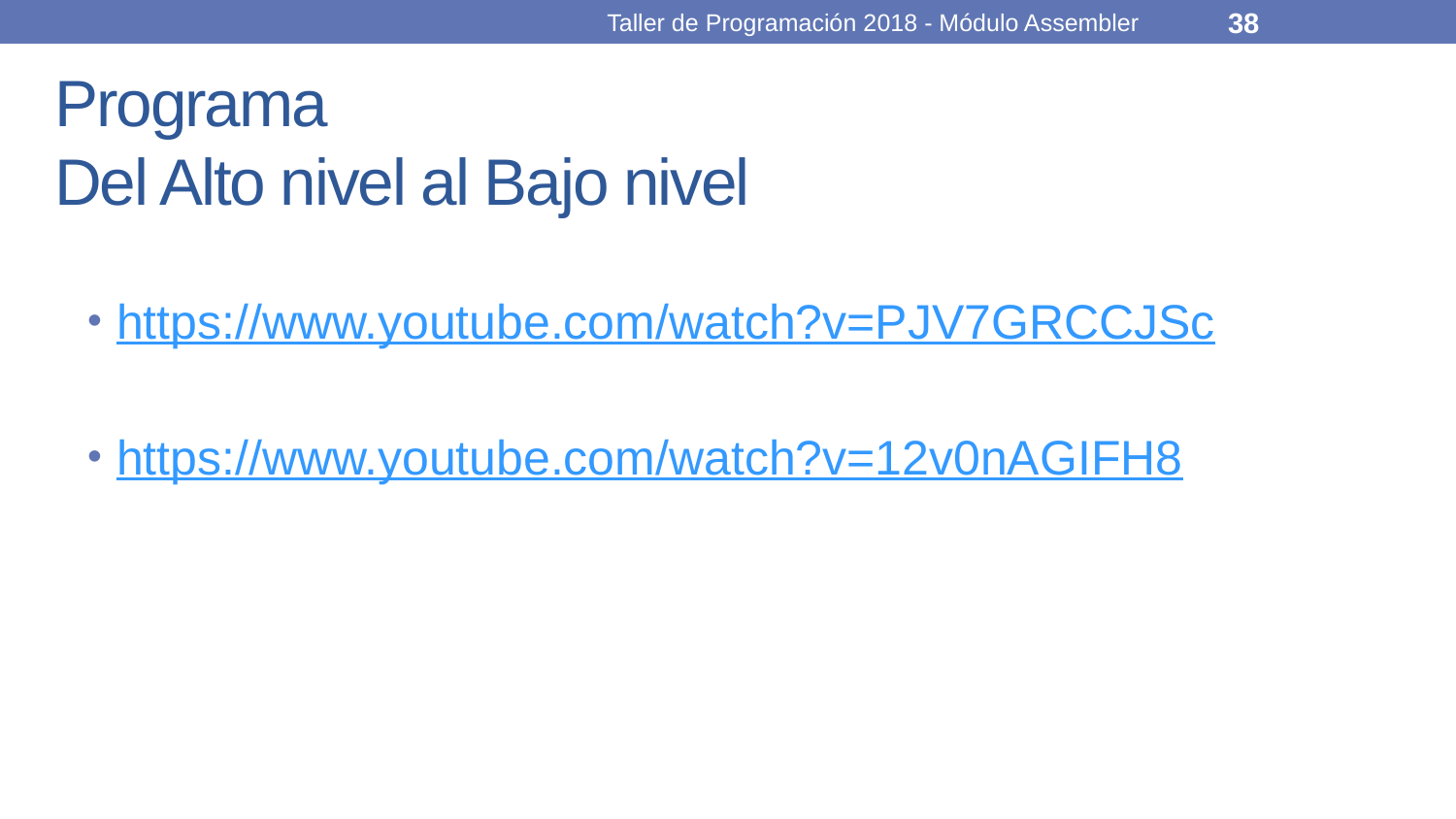

Taller de Programación 2018 - Módulo Assembler
38
# Programa Del Alto nivel al Bajo nivel
https://www.youtube.com/watch?v=PJV7GRCCJSc

https://www.youtube.com/watch?v=12v0nAGIFH8

Se  llaman  ensambladores  a  los  programas  encargados  de traducir   los   programas   escritos   en   mnemónico a lenguaje binario.